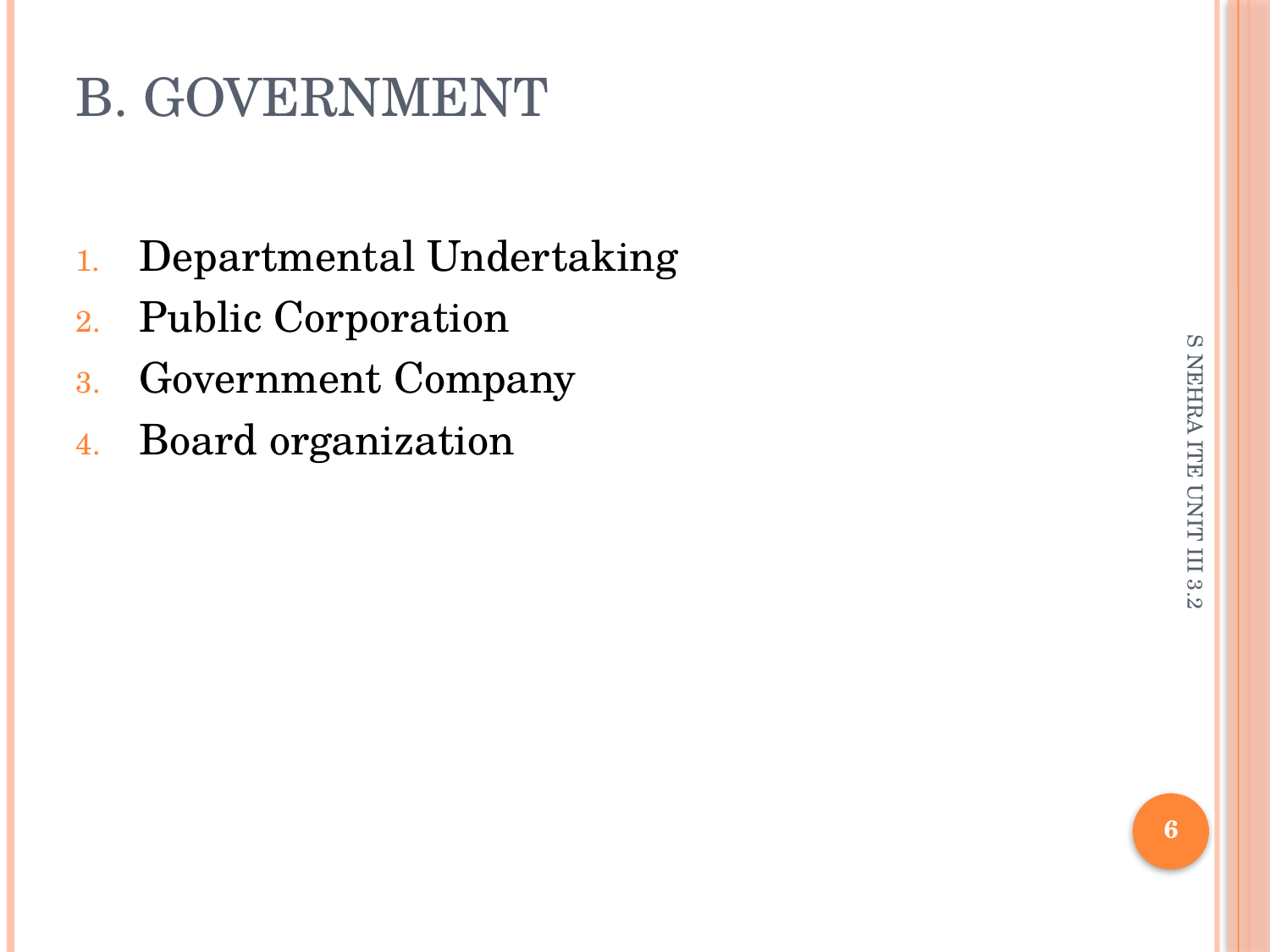

# B. GOVERNMENT
Departmental Undertaking
Public Corporation
Government Company
Board organization

S NEHRA ITE UNIT III 3.2
6